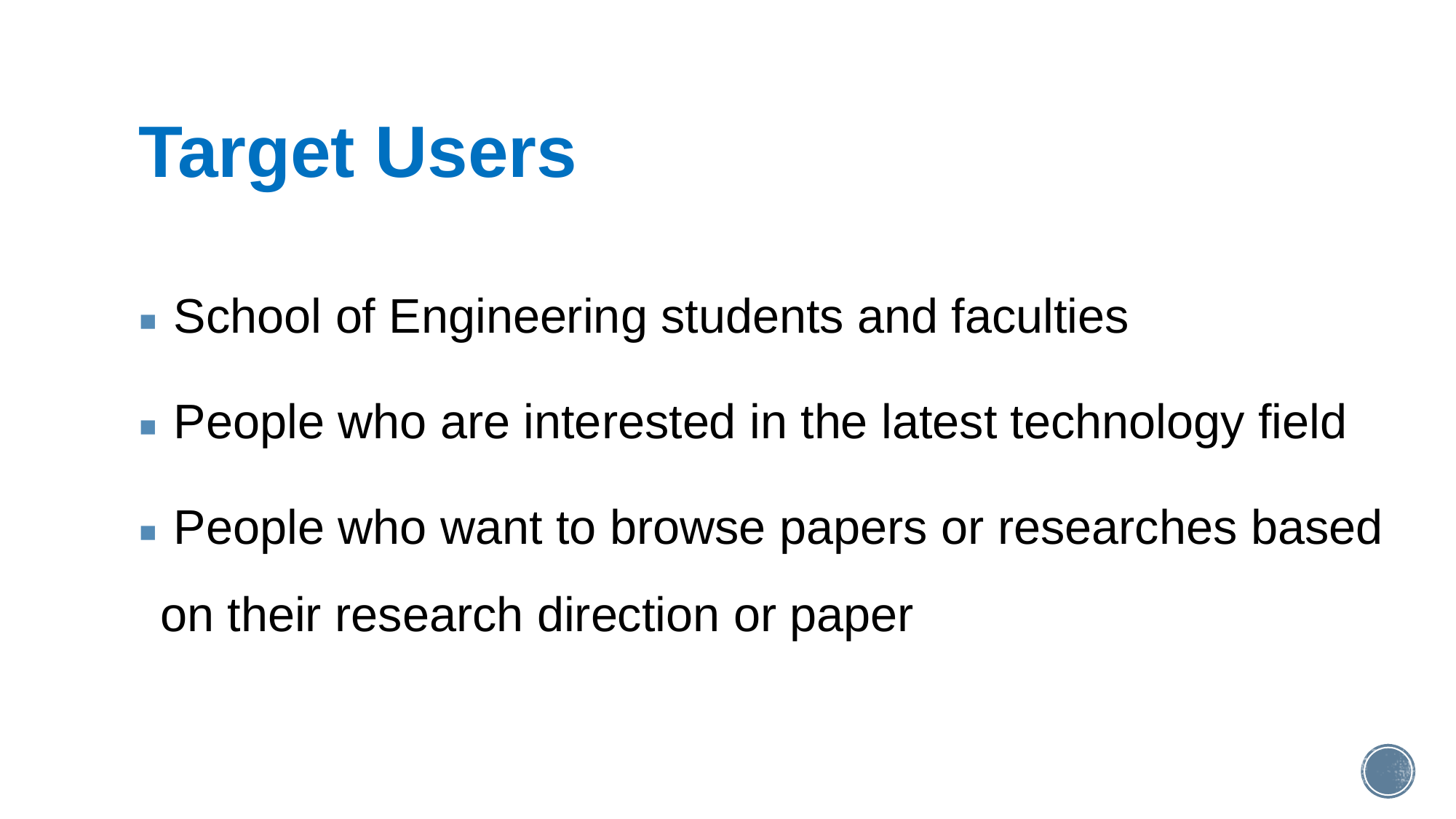

# Target Users
 School of Engineering students and faculties
 People who are interested in the latest technology field
 People who want to browse papers or researches based on their research direction or paper